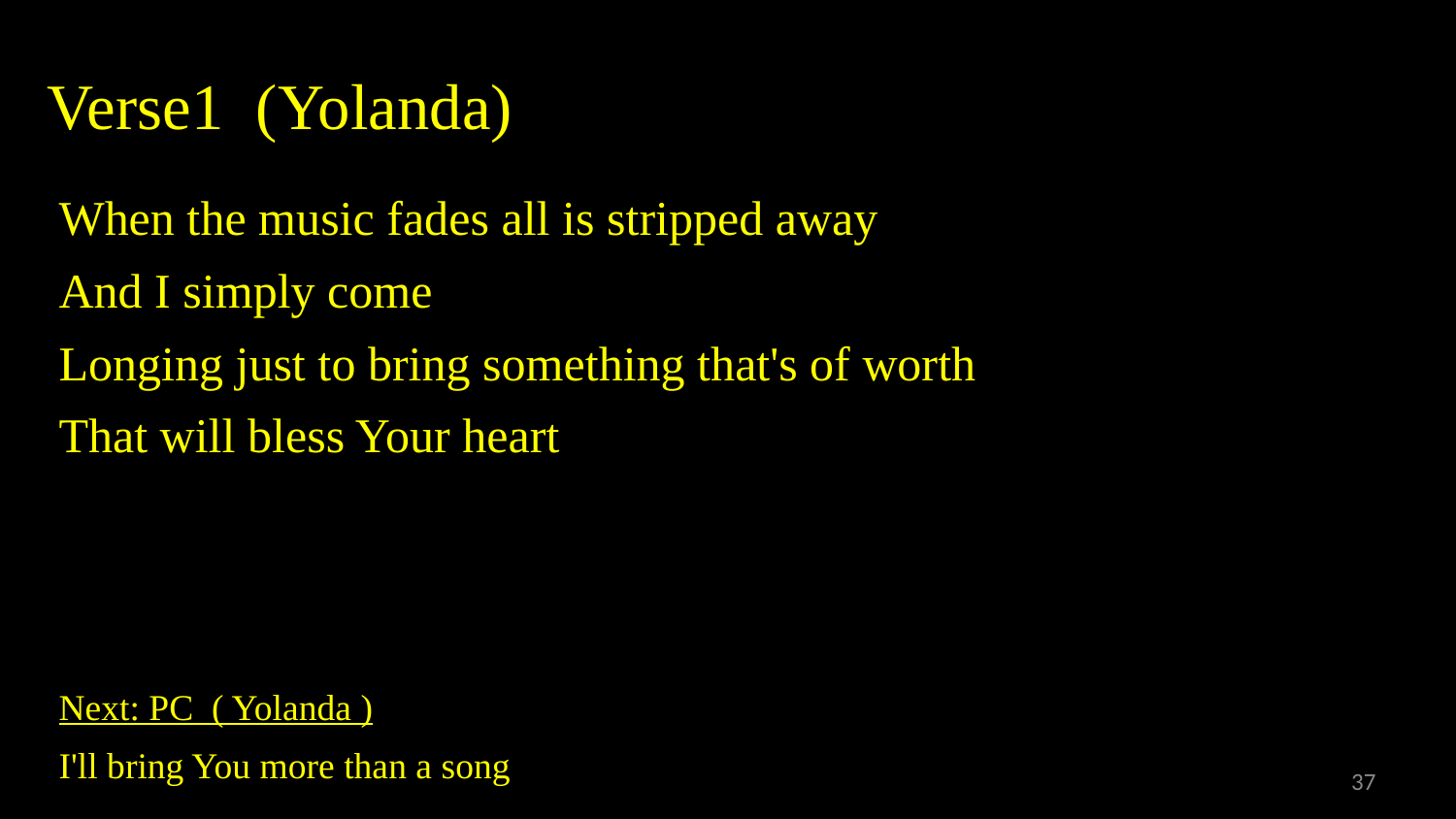

# Verse1  (Yolanda)
When the music fades all is stripped away
And I simply come
Longing just to bring something that's of worth
That will bless Your heart

Next: PC  ( Yolanda )
I'll bring You more than a song
37